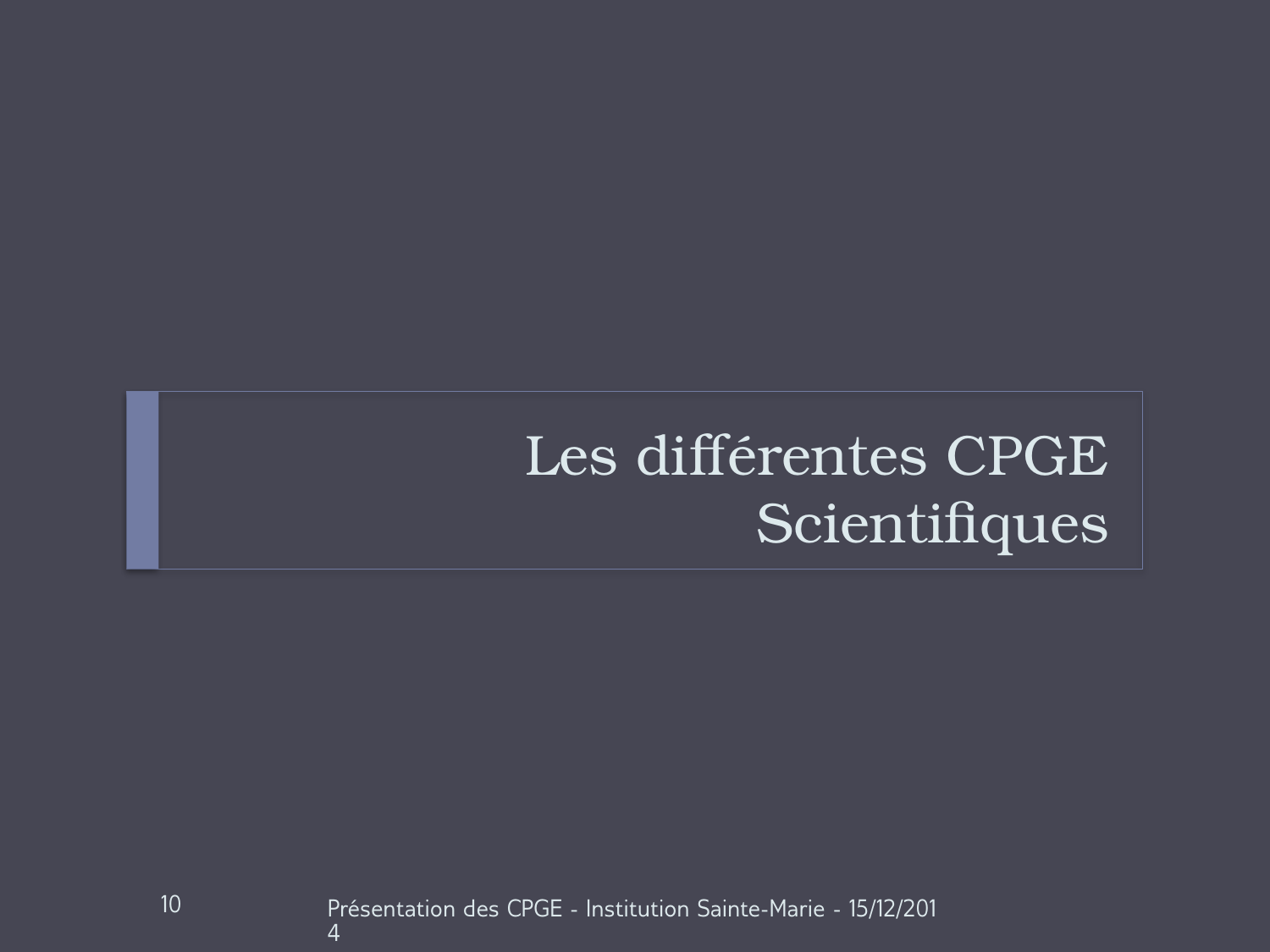

# Les différentes CPGE Scientifiques

10
Présentation des CPGE - Institution Sainte-Marie - 15/12/2014